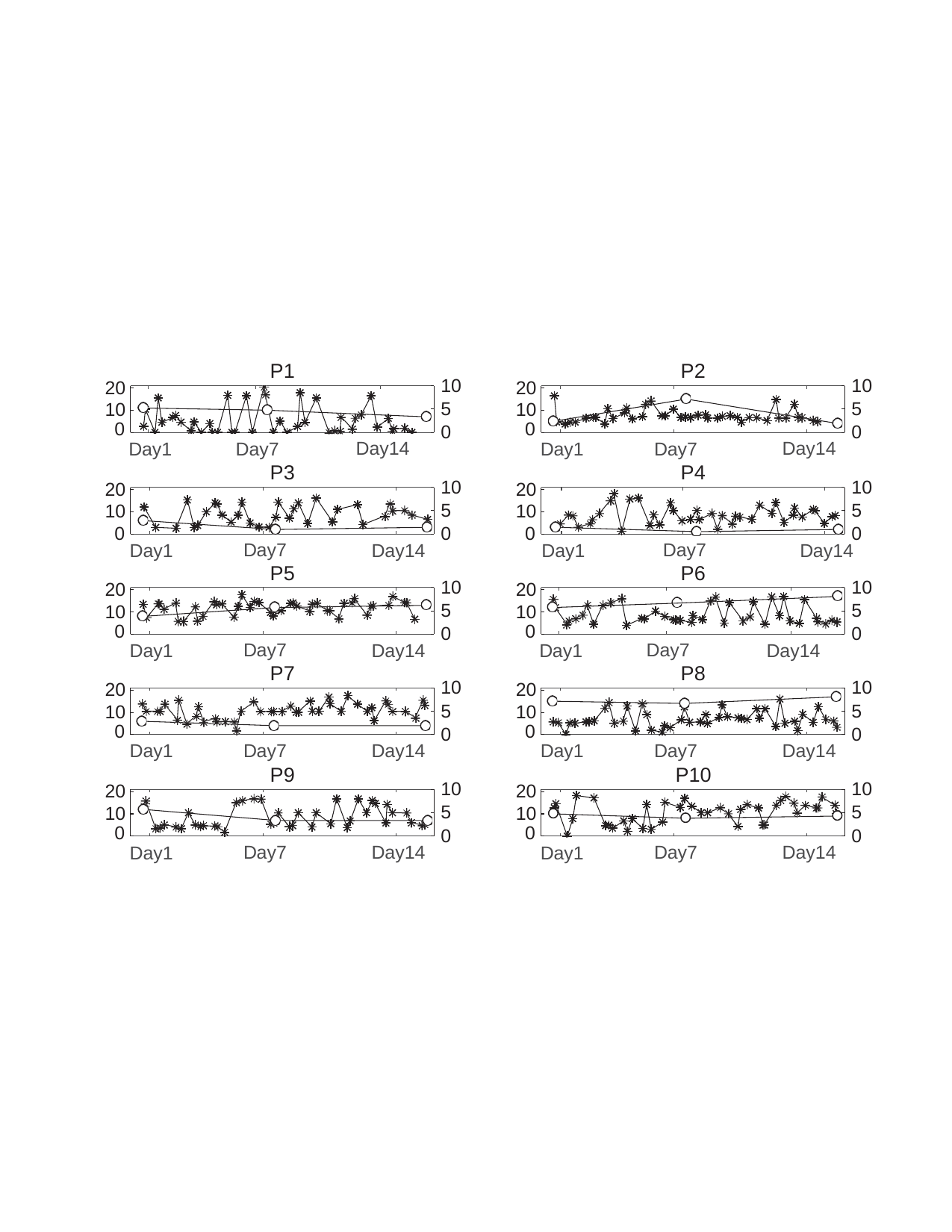

P1
P2
10
5
0
10
5
0
20
10
20
10

0
Day1
0
Day1

Day7
P3
Day14
Day7
P4
Day14
10
5
0
10
5
20
10
0
20
10
0

0

Day1
Day7
P5
Day14
Day1
Day7
P6
Day14
10
5
0
10
5
0
20
10
20
10

0
Day1
0
Day1

Day7
P7
Day14
Day7
P8
Day14
10
5
0
10
5
0
20
10
20
10

0
Day1
0
Day1

Day7
P9
Day14
Day7
P10
Day14
10
5
0
10
5
0
20
10
20
10

0
Day1
0
Day1

Day7
Day14
Day7
Day14